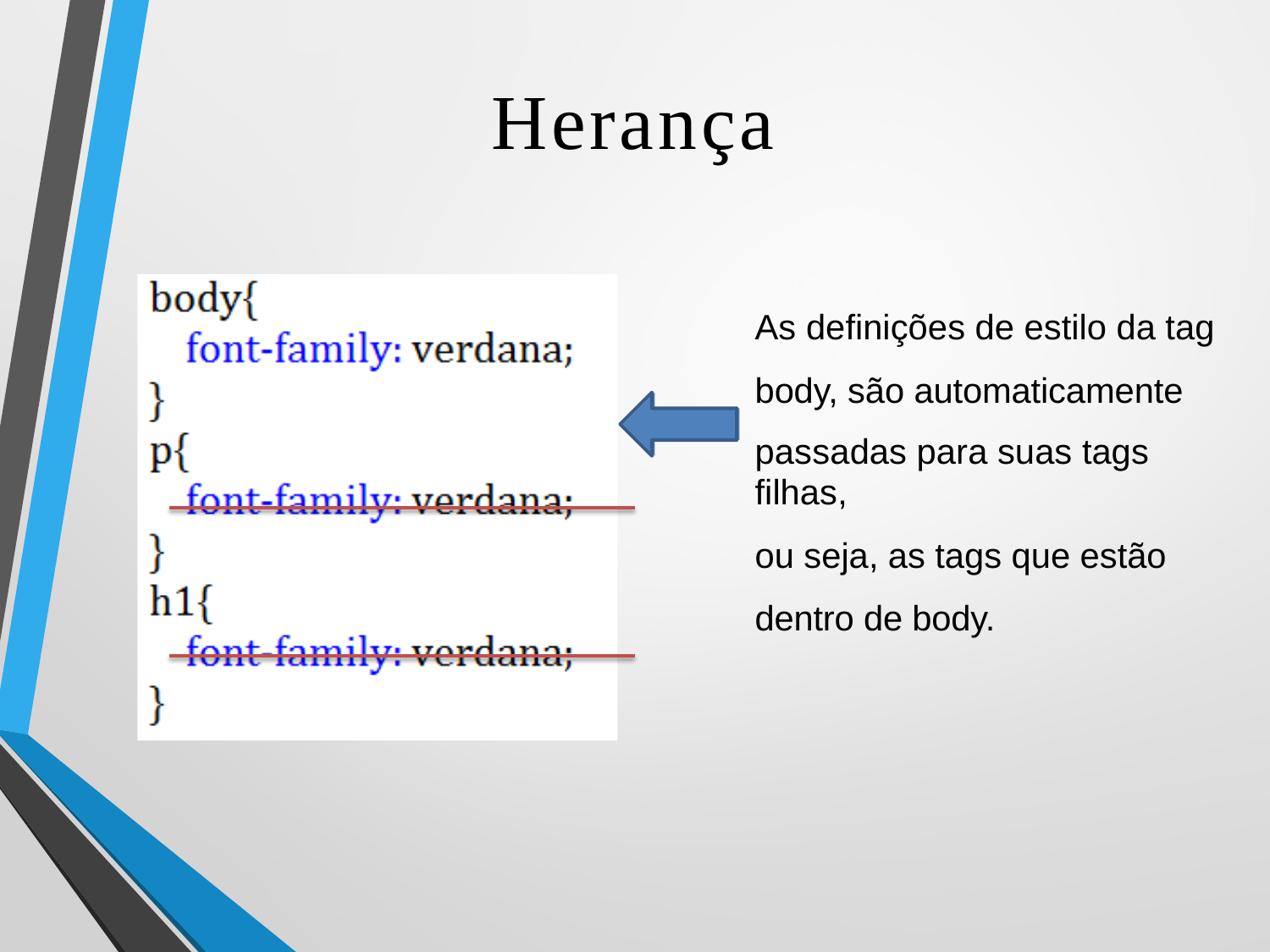

Herança

As
definições de estilo da tag
body, são automaticamente
passadas para suas tags filhas,
ou seja, as tags que estão
dentro de body.